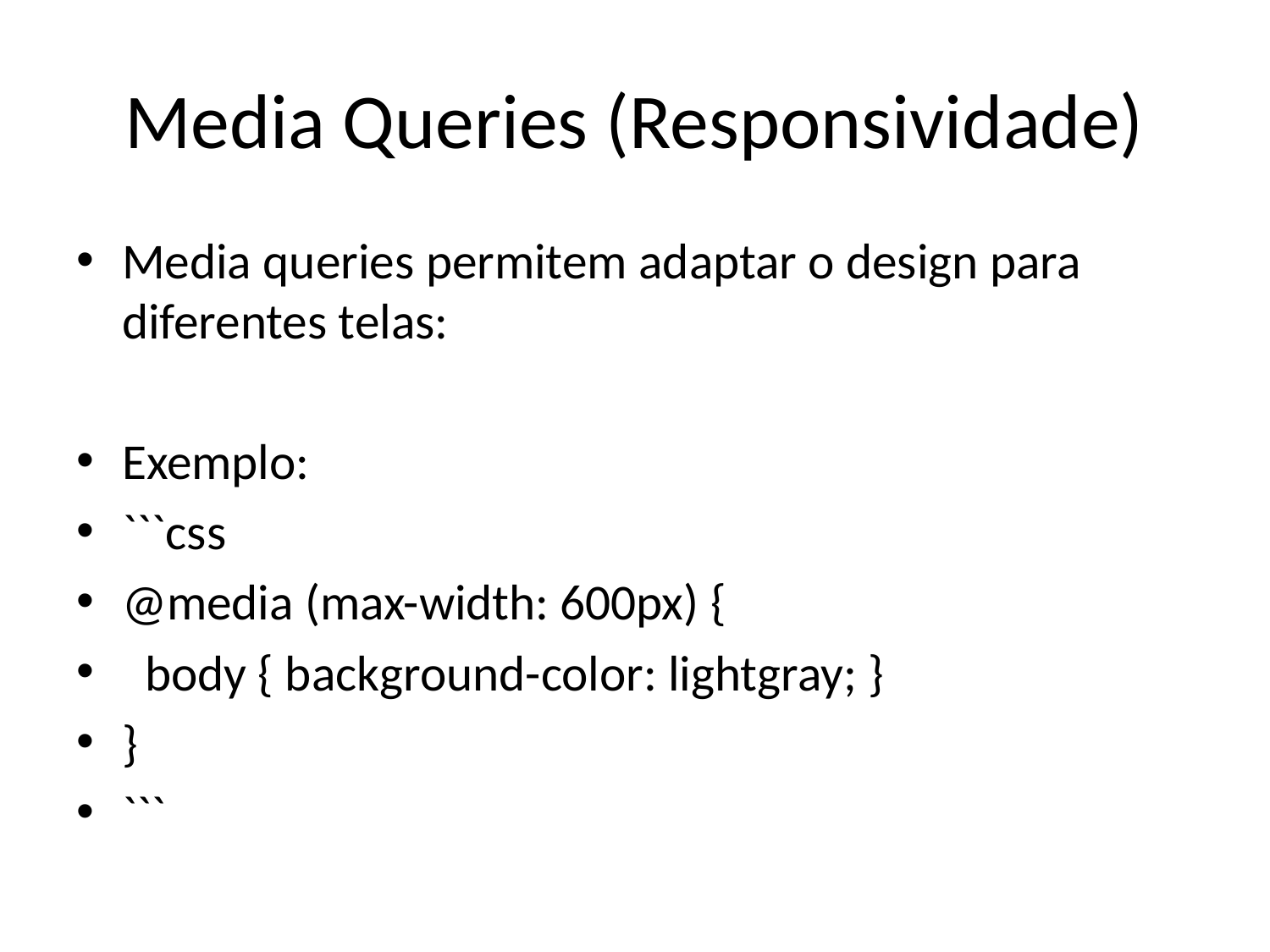

# Media Queries (Responsividade)
Media queries permitem adaptar o design para diferentes telas:

Exemplo:
```css
@media (max-width: 600px) {
  body { background-color: lightgray; }
}
```